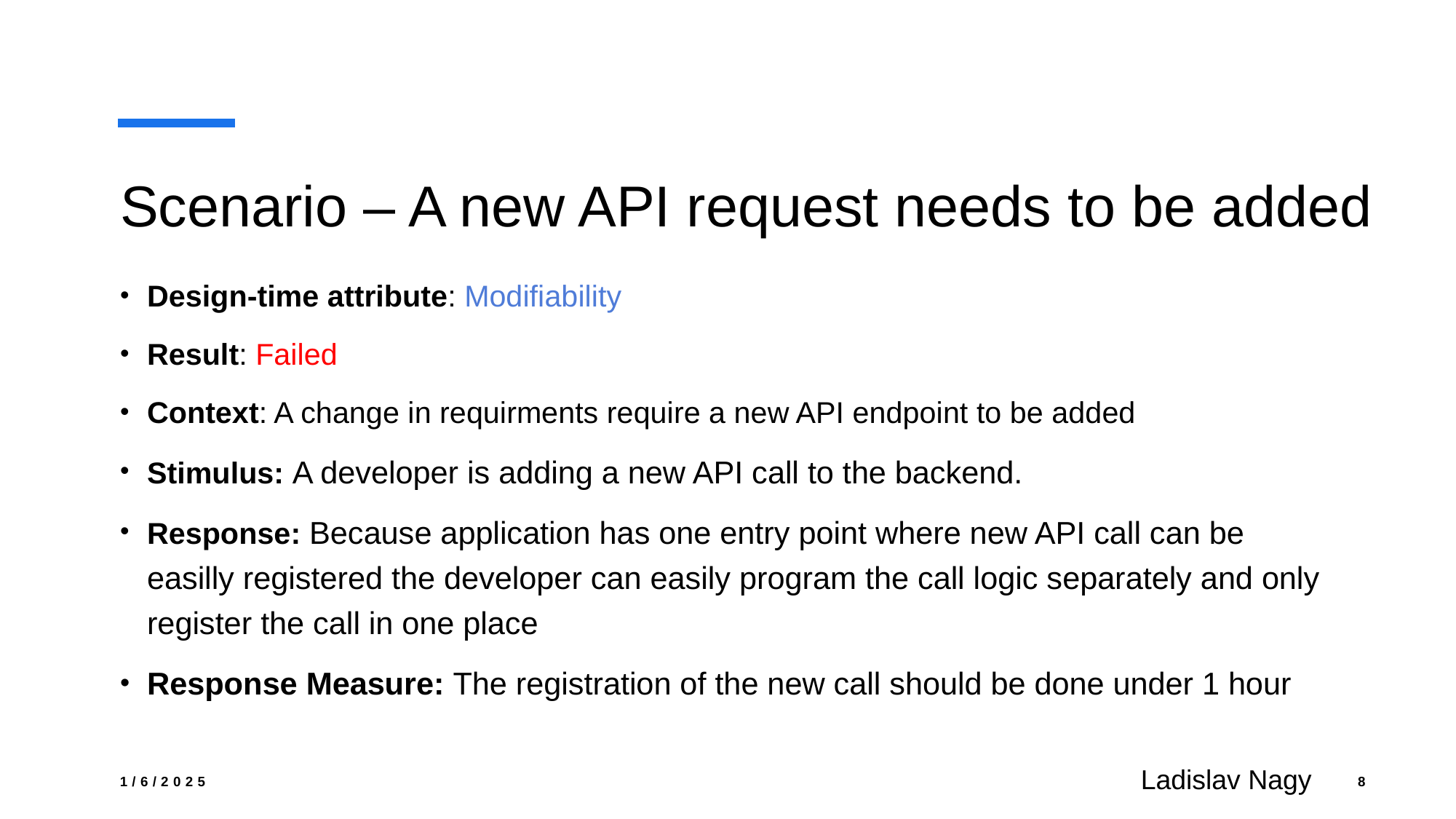

# Scenario – A new API request needs to be added
Design-time attribute: Modifiability
Result: Failed
Context: A change in requirments require a new API endpoint to be added
Stimulus: A developer is adding a new API call to the backend.
Response: Because application has one entry point where new API call can be easilly registered the developer can easily program the call logic separately and only register the call in one place
Response Measure: The registration of the new call should be done under 1 hour

Ladislav Nagy
1/6/2025

8